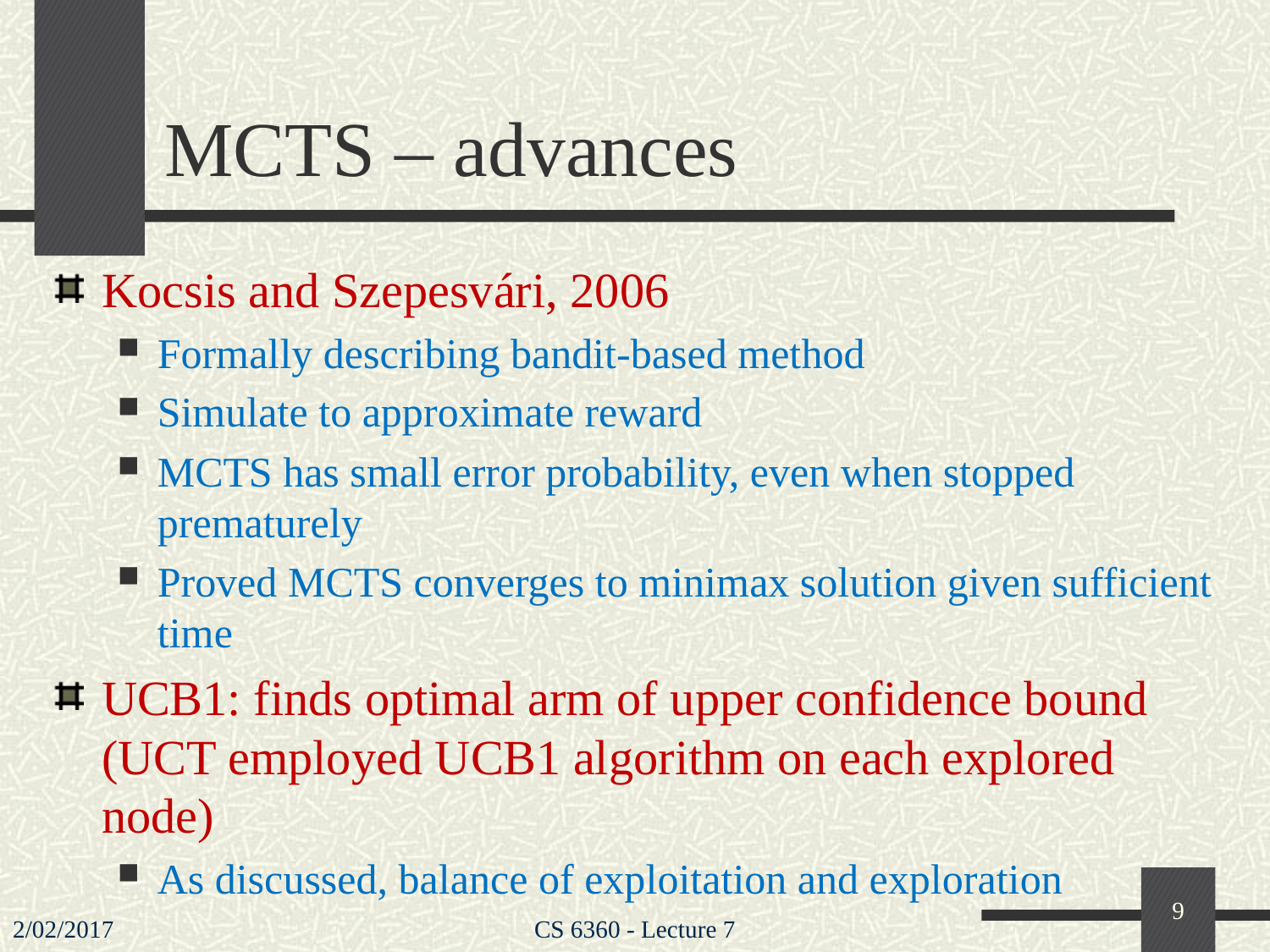

# MCTS – advances
Kocsis and Szepesvári, 2006
Formally describing bandit-based method
Simulate to approximate reward
MCTS has small error probability, even when stopped prematurely
Proved MCTS converges to minimax solution given sufficient time
UCB1: finds optimal arm of upper confidence bound (UCT employed UCB1 algorithm on each explored node)
As discussed, balance of exploitation and exploration
9
2/02/2017
CS 6360 - Lecture 7